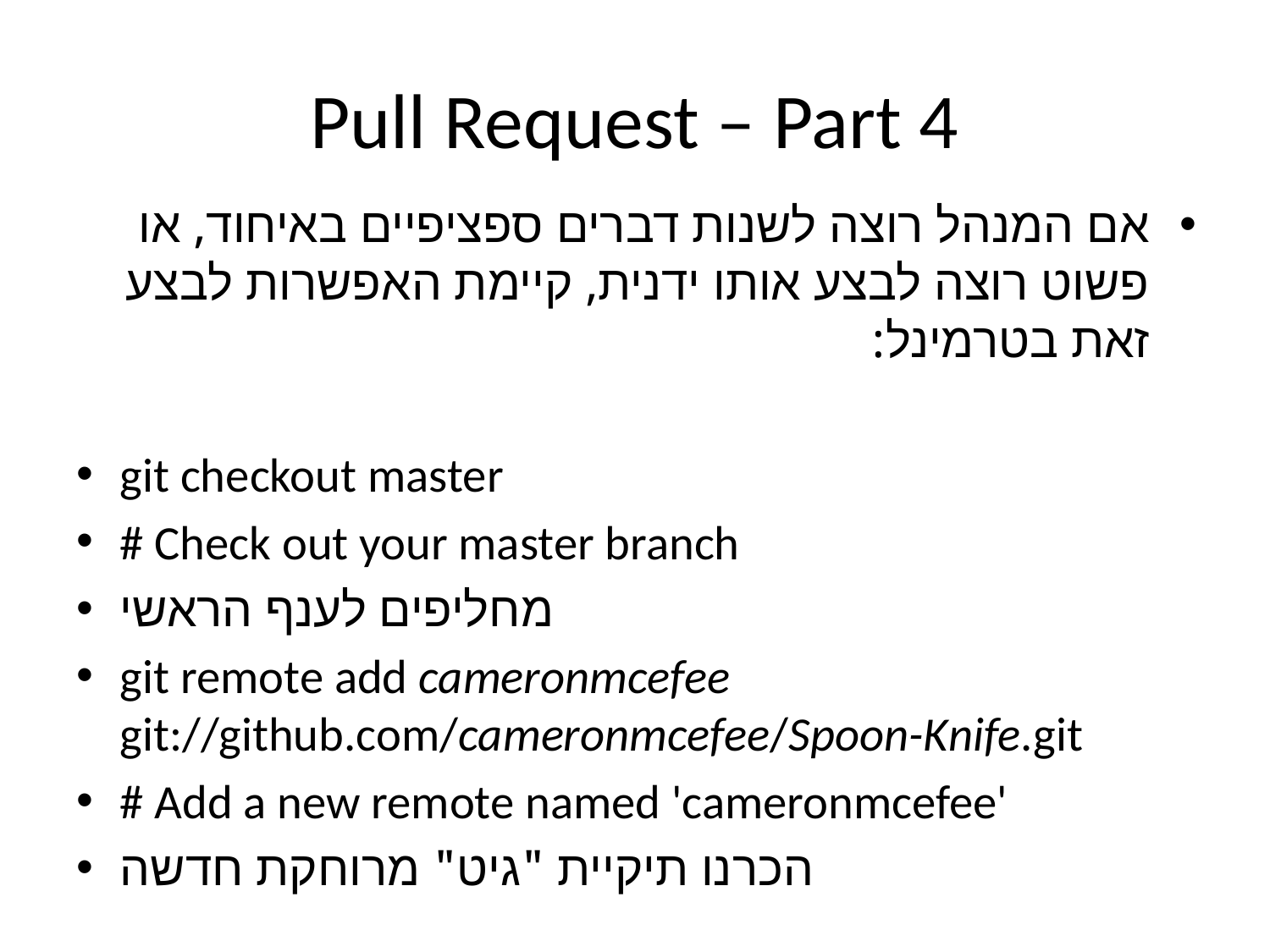

# Pull Request – Part 4
אם המנהל רוצה לשנות דברים ספציפיים באיחוד, או פשוט רוצה לבצע אותו ידנית, קיימת האפשרות לבצע זאת בטרמינל:

git checkout master
# Check out your master branch
מחליפים לענף הראשי
git remote add cameronmcefee git://github.com/cameronmcefee/Spoon-Knife.git
# Add a new remote named 'cameronmcefee'
הכרנו תיקיית "גיט" מרוחקת חדשה